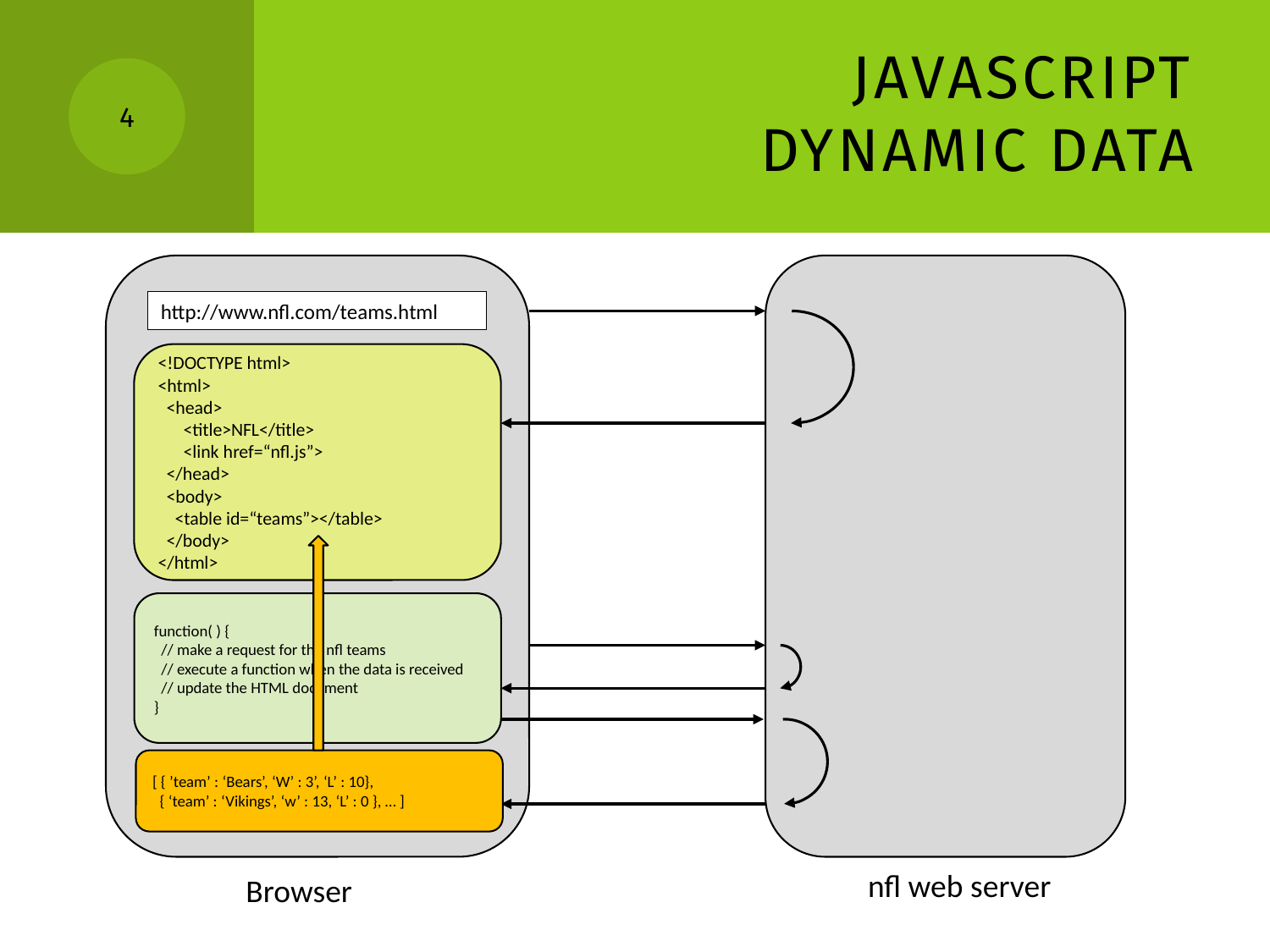

# JavaScript Dynamic Data
4

Browser

nfl web server
http://www.nfl.com/teams.html

<!DOCTYPE html>
<html>
  <head>
      <title>NFL</title>
      <link href=“nfl.js”>
  </head>
  <body>
    <table id=“teams”></table>
  </body>
</html>

function( ) {
  // make a request for the nfl teams
  // execute a function when the data is received
  // update the HTML document
}

[ { ’team’ : ‘Bears’, ‘W’ : 3’, ‘L’ : 10},
  { ‘team’ : ‘Vikings’, ‘w’ : 13, ‘L’ : 0 }, … ]